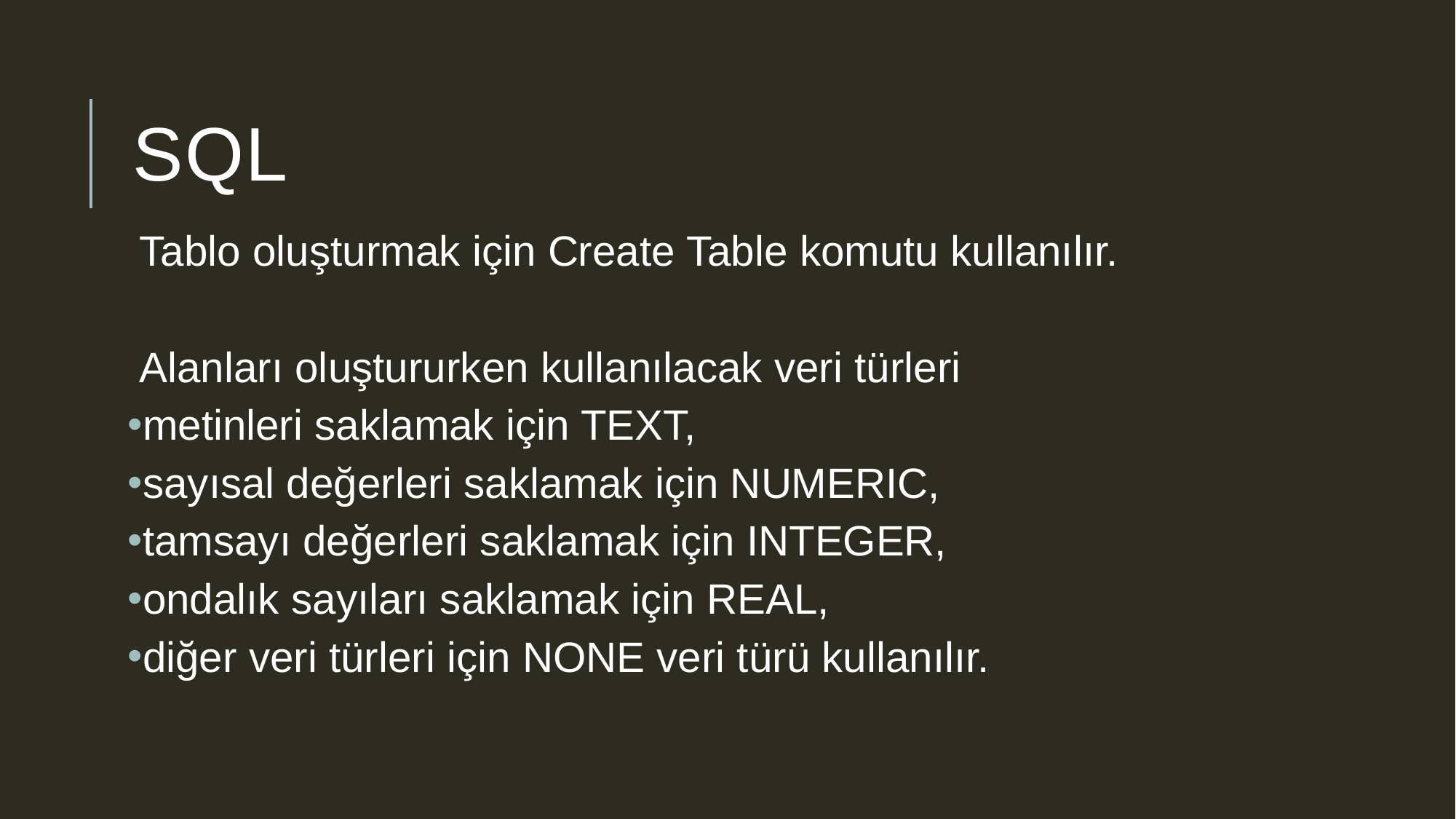

# SQL
Tablo oluşturmak için Create Table komutu kullanılır.

Alanları oluştururken kullanılacak veri türleri
metinleri saklamak için TEXT,
sayısal değerleri saklamak için NUMERIC,
tamsayı değerleri saklamak için INTEGER,
ondalık sayıları saklamak için REAL,
diğer veri türleri için NONE veri türü kullanılır.